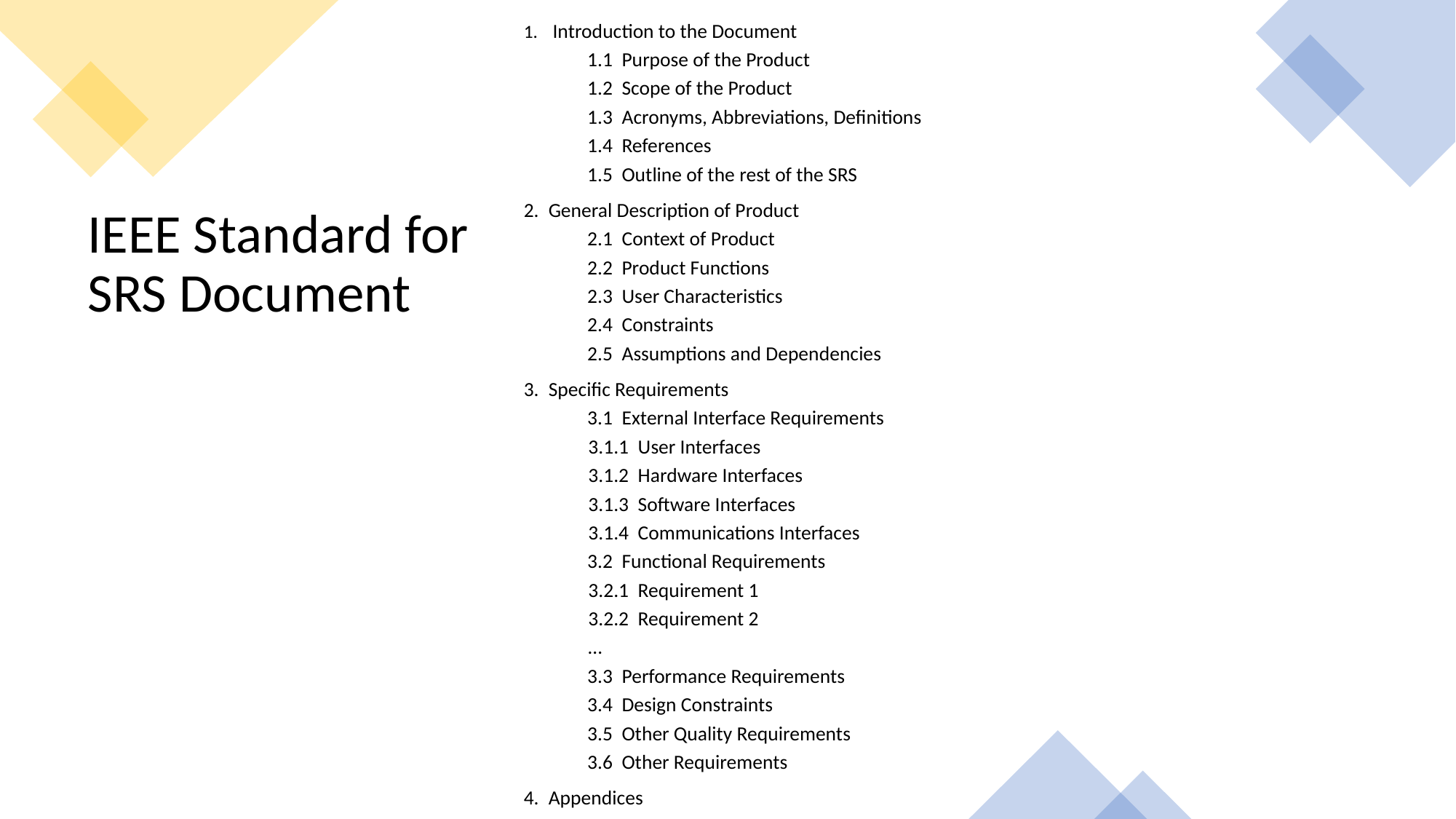

Introduction to the Document
1.1  Purpose of the Product
1.2  Scope of the Product
1.3  Acronyms, Abbreviations, Definitions
1.4  References
1.5  Outline of the rest of the SRS
General Description of Product
2.1  Context of Product
2.2  Product Functions
2.3  User Characteristics
2.4  Constraints
2.5  Assumptions and Dependencies
Specific Requirements
3.1  External Interface Requirements
3.1.1  User Interfaces
3.1.2  Hardware Interfaces
3.1.3  Software Interfaces
3.1.4  Communications Interfaces
3.2  Functional Requirements
3.2.1  Requirement 1
3.2.2  Requirement 2
…
3.3  Performance Requirements
3.4  Design Constraints
3.5  Other Quality Requirements
3.6  Other Requirements
Appendices

# IEEE Standard for SRS Document